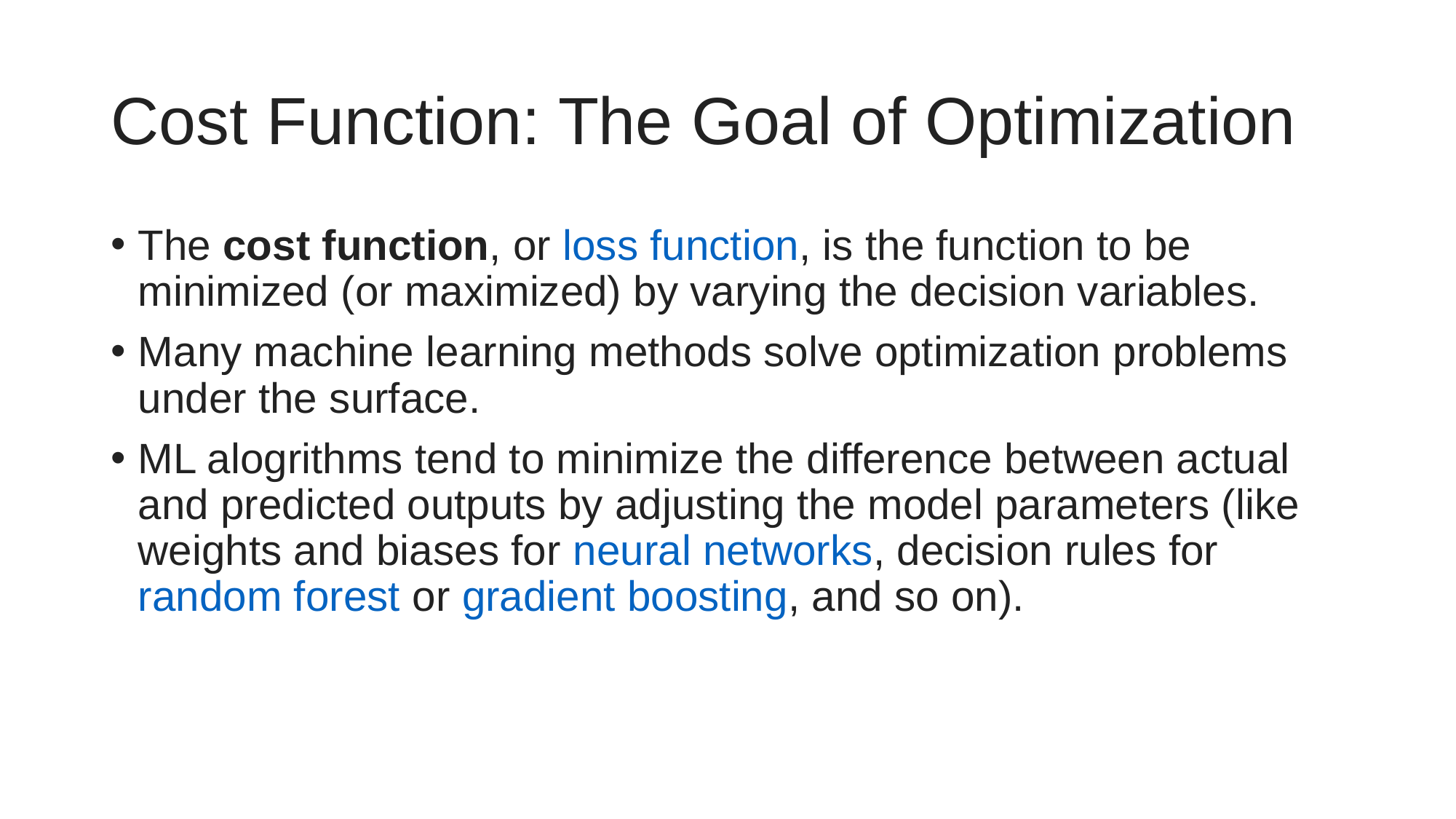

# Cost Function: The Goal of Optimization
The cost function, or loss function, is the function to be minimized (or maximized) by varying the decision variables.
Many machine learning methods solve optimization problems under the surface.
ML alogrithms tend to minimize the difference between actual and predicted outputs by adjusting the model parameters (like weights and biases for neural networks, decision rules for random forest or gradient boosting, and so on).